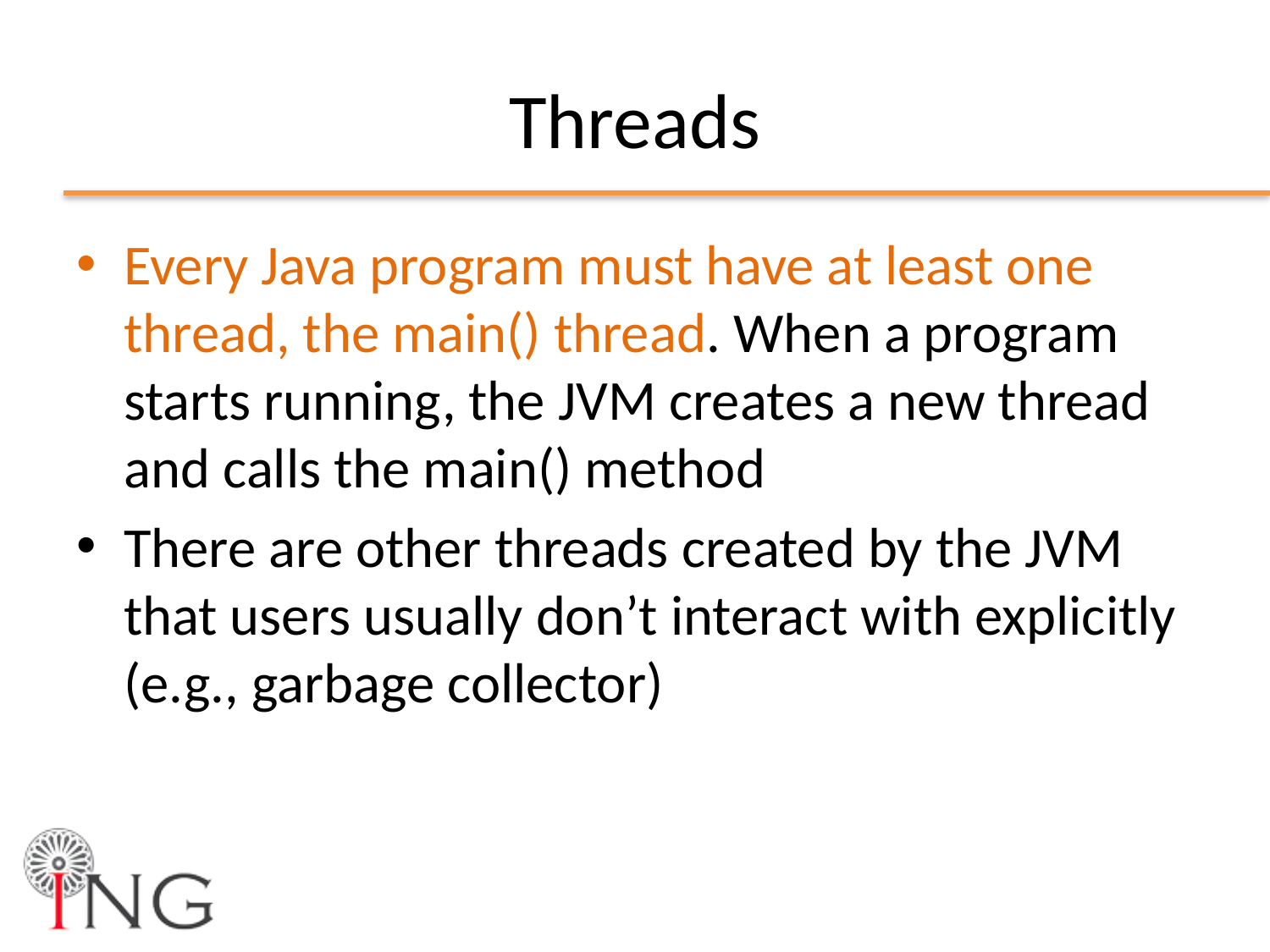

# Threads
Every Java program must have at least one thread, the main() thread. When a program starts running, the JVM creates a new thread and calls the main() method
There are other threads created by the JVM that users usually don’t interact with explicitly (e.g., garbage collector)